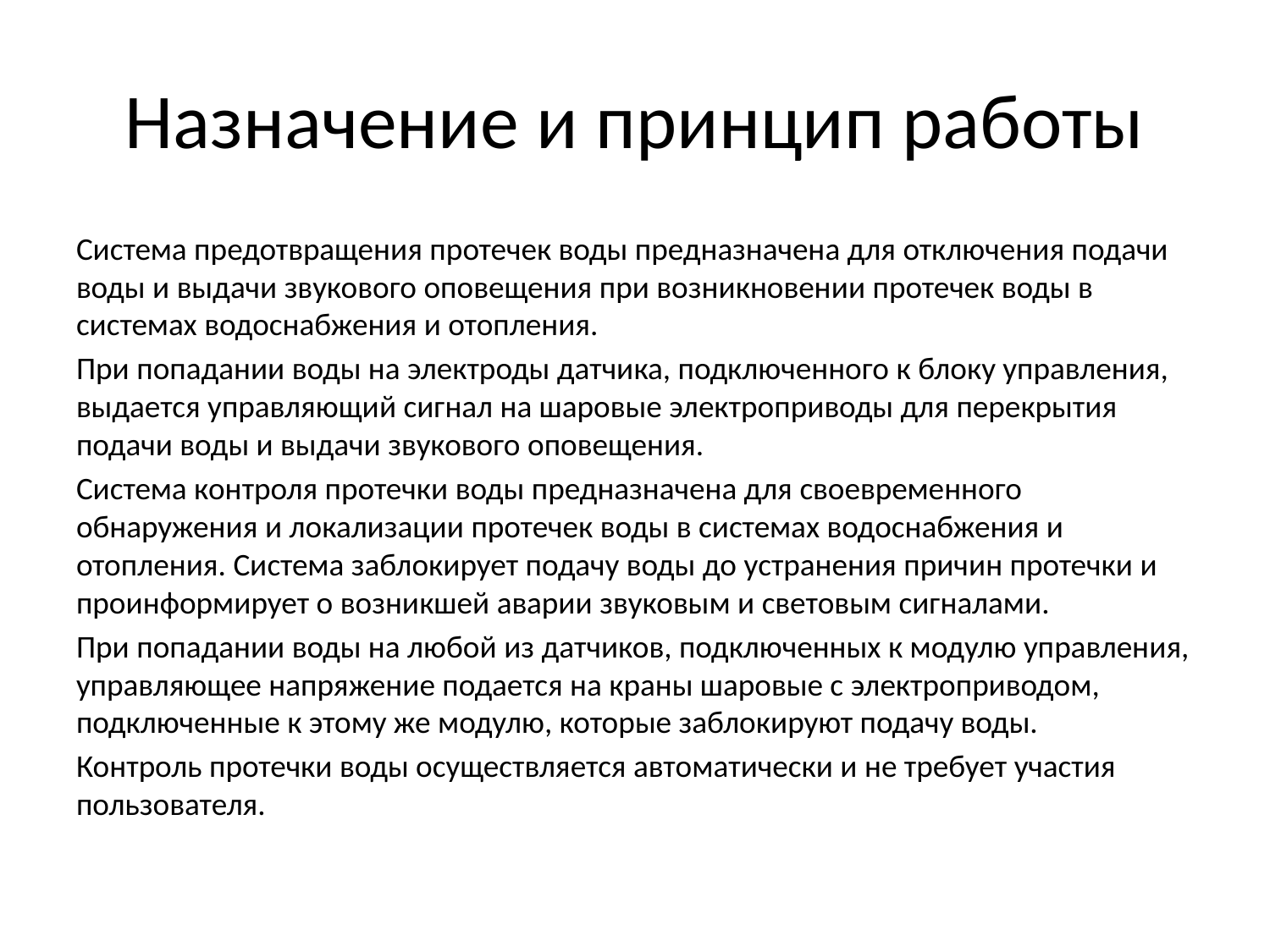

# Назначение и принцип работы
Система предотвращения протечек воды предназначена для отключения подачи воды и выдачи звукового оповещения при возникновении протечек воды в системах водоснабжения и отопления.
При попадании воды на электроды датчика, подключенного к блоку управления, выдается управляющий сигнал на шаровые электроприводы для перекрытия подачи воды и выдачи звукового оповещения.
Система контроля протечки воды предназначена для своевременного обнаружения и локализации протечек воды в системах водоснабжения и отопления. Система заблокирует подачу воды до устранения причин протечки и проинформирует о возникшей аварии звуковым и световым сигналами.
При попадании воды на любой из датчиков, подключенных к модулю управления, управляющее напряжение подается на краны шаровые с электроприводом, подключенные к этому же модулю, которые заблокируют подачу воды.
Контроль протечки воды осуществляется автоматически и не требует участия пользователя.